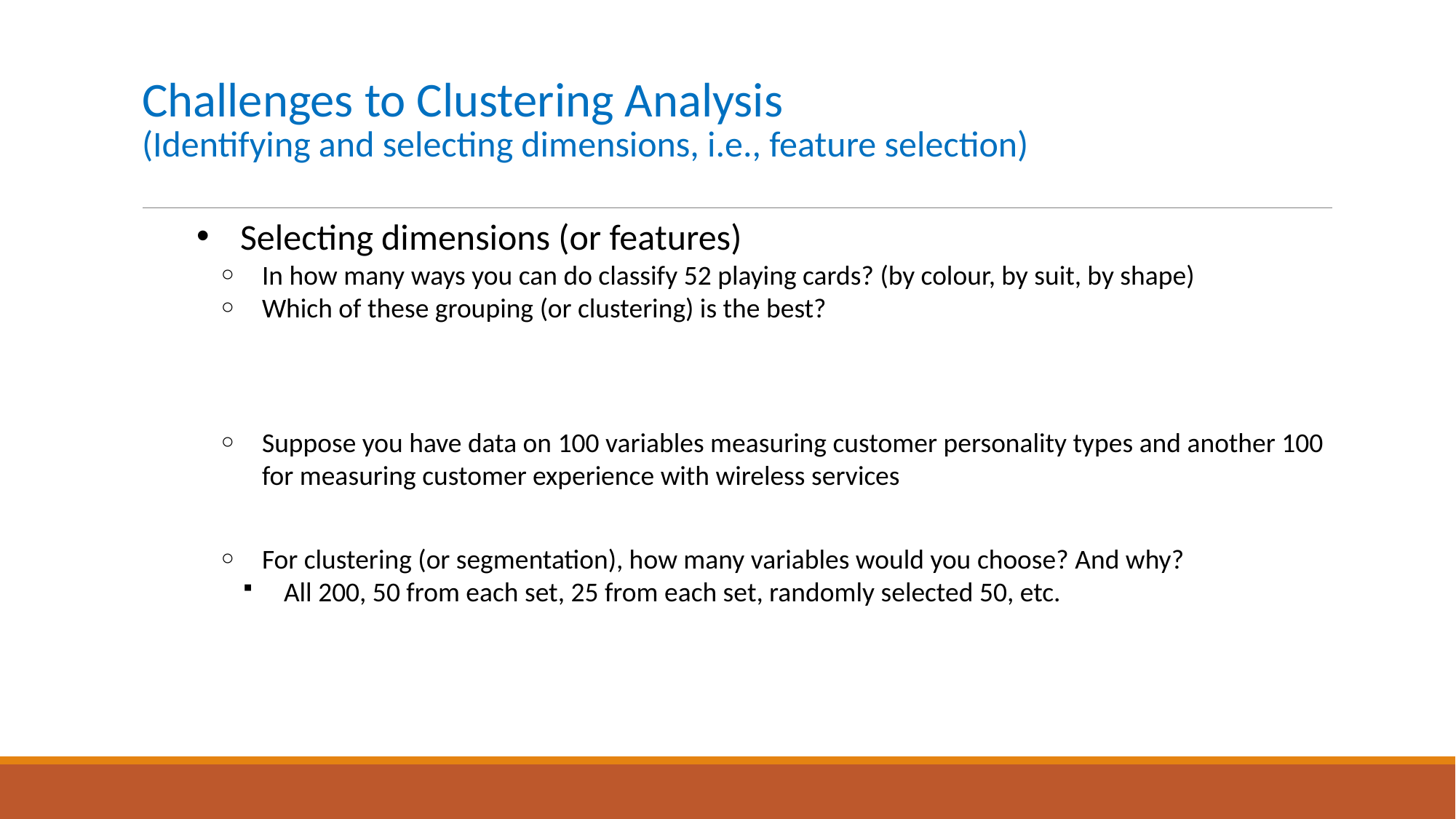

# Challenges to Clustering Analysis (Identifying and selecting dimensions, i.e., feature selection)
Selecting dimensions (or features)
In how many ways you can do classify 52 playing cards? (by colour, by suit, by shape)
Which of these grouping (or clustering) is the best?

Suppose you have data on 100 variables measuring customer personality types and another 100 for measuring customer experience with wireless services

For clustering (or segmentation), how many variables would you choose? And why?
All 200, 50 from each set, 25 from each set, randomly selected 50, etc.